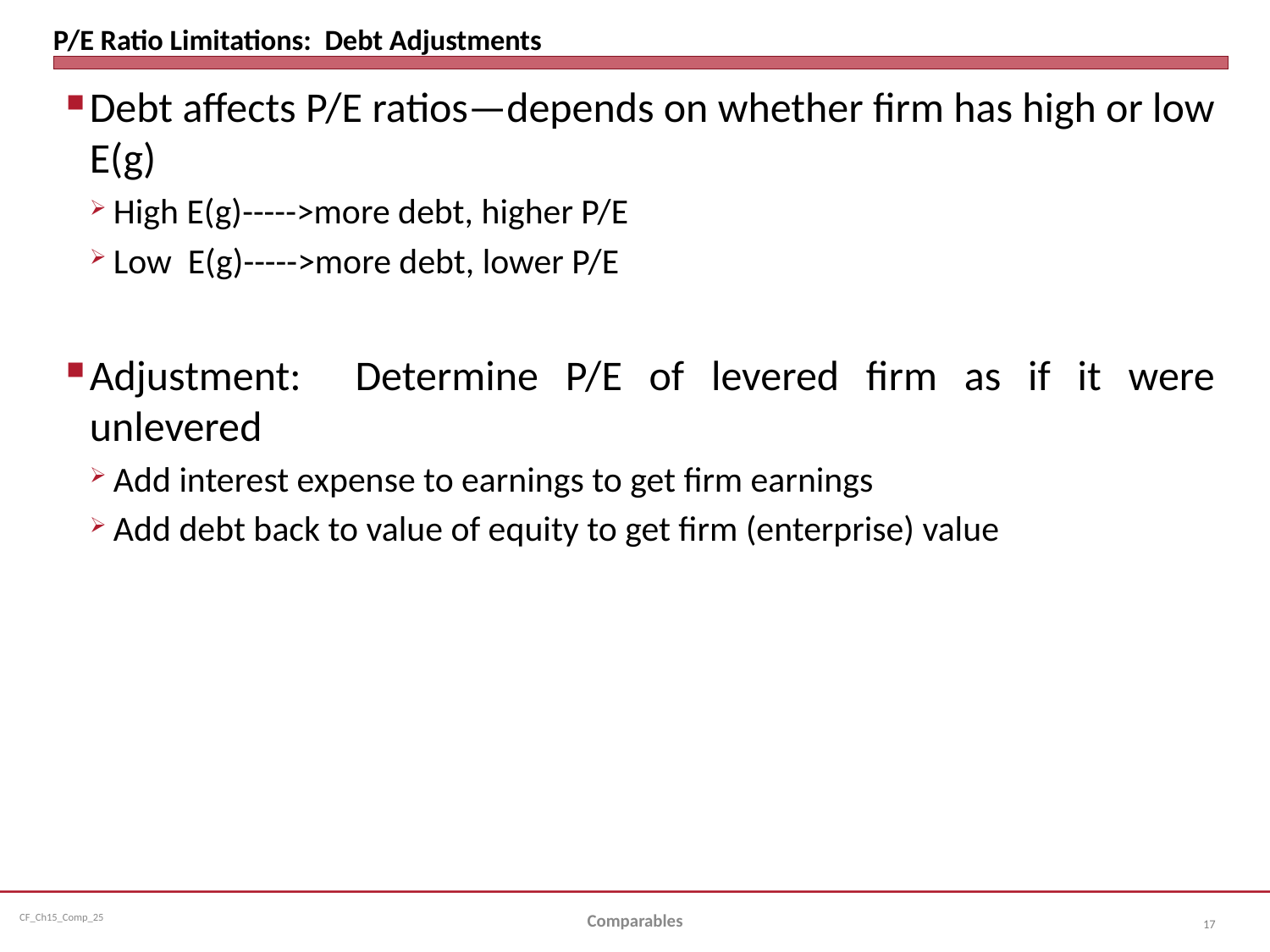

# P/E Ratio Limitations:  Debt Adjustments
Debt affects P/E ratios—depends on whether firm has high or low E(g)
High E(g)----->more debt, higher P/E
Low  E(g)----->more debt, lower P/E

Adjustment:  Determine P/E of levered firm as if it were unlevered
Add interest expense to earnings to get firm earnings
Add debt back to value of equity to get firm (enterprise) value
Comparables
17